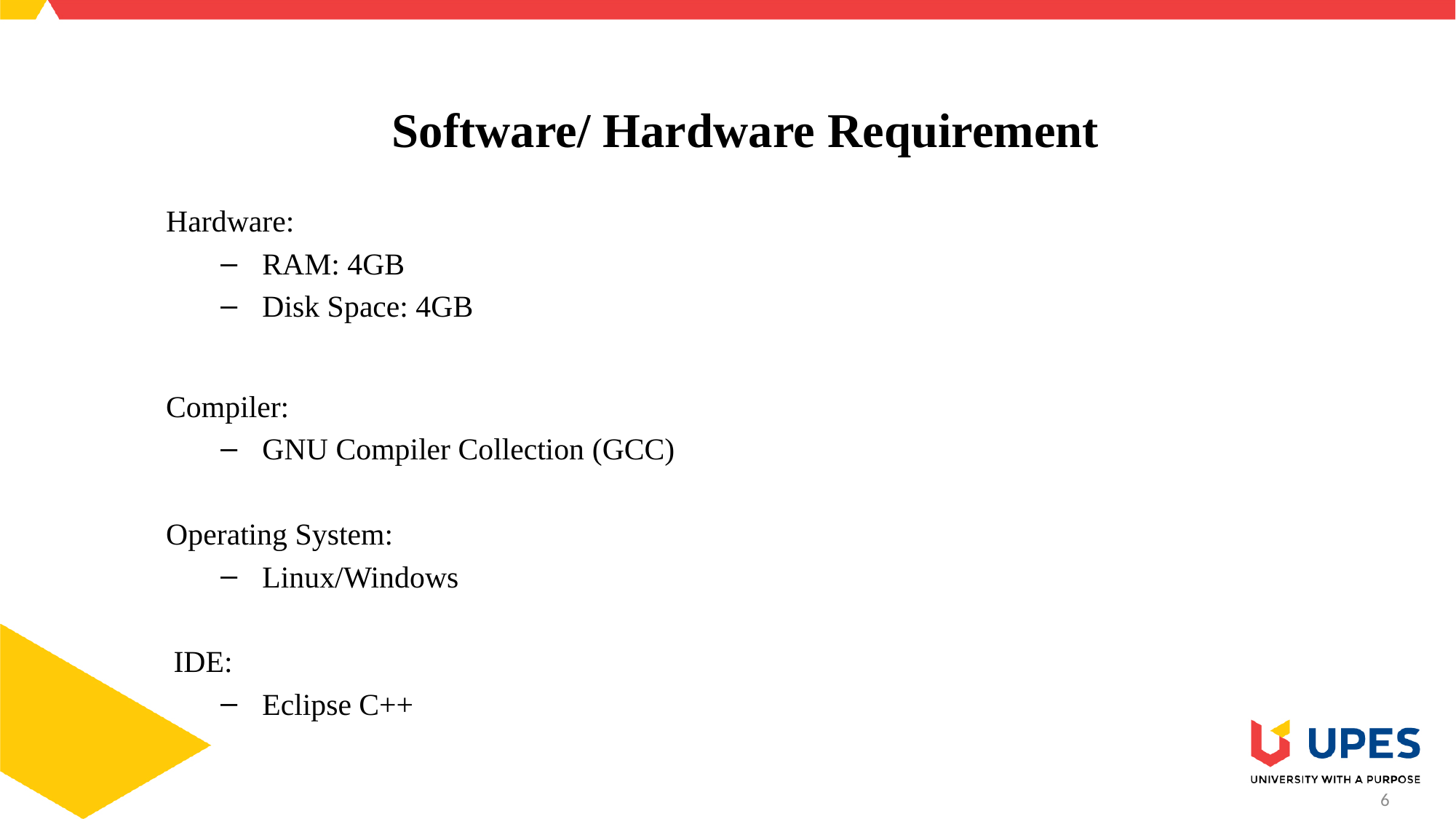

# Software/ Hardware Requirement
Hardware:
 RAM: 4GB
 Disk Space: 4GB

Compiler:
 GNU Compiler Collection (GCC)

Operating System:
 Linux/Windows

 IDE:
 Eclipse C++